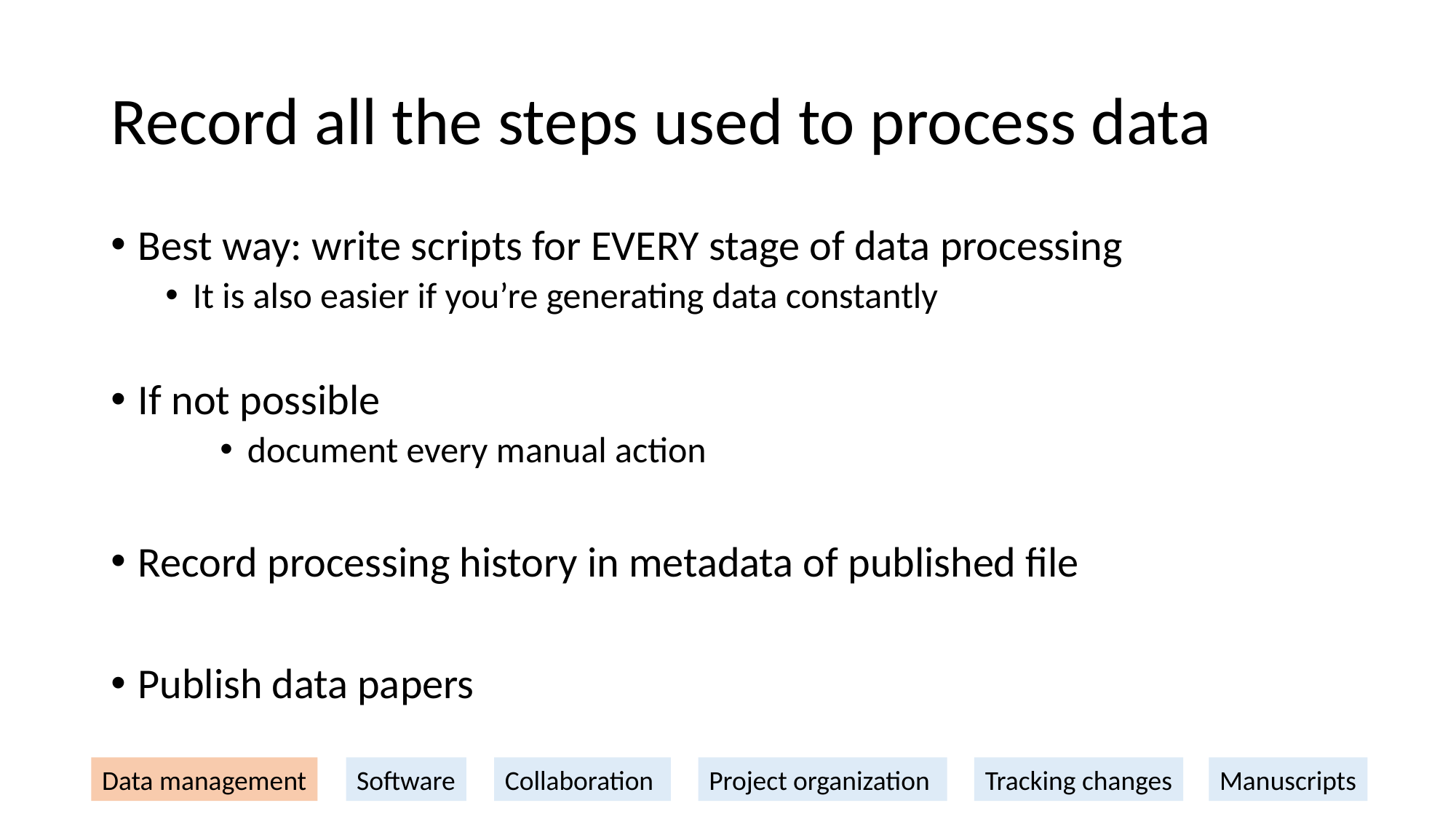

# Record all the steps used to process data
Best way: write scripts for EVERY stage of data processing
It is also easier if you’re generating data constantly

If not possible
document every manual action

Record processing history in metadata of published file

Publish data papers
Data management
Software
Collaboration
Project organization
Tracking changes
Manuscripts